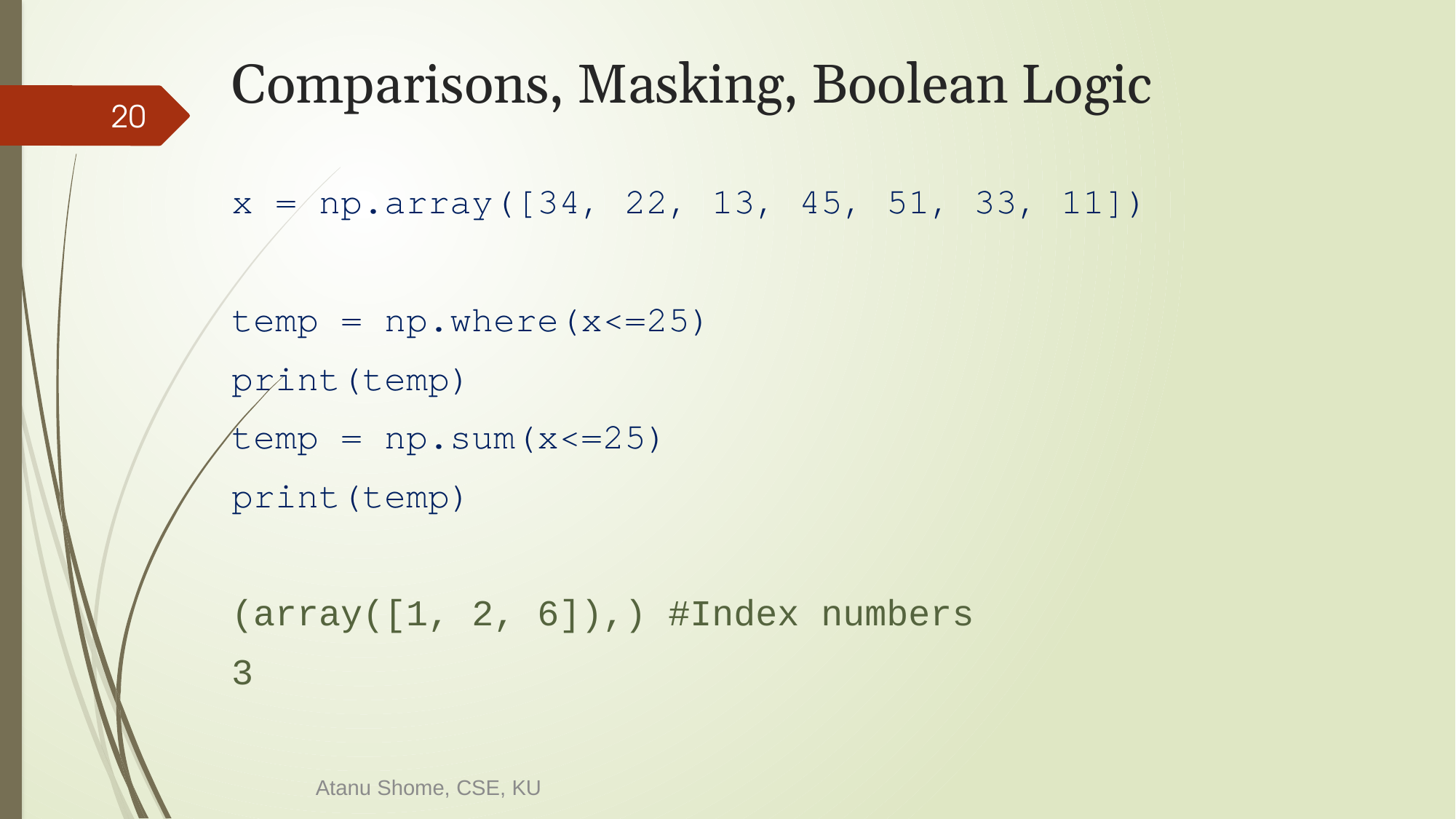

# Comparisons, Masking, Boolean Logic
20
x = np.array([34, 22, 13, 45, 51, 33, 11])

temp = np.where(x<=25)
print(temp)
temp = np.sum(x<=25)
print(temp)

(array([1, 2, 6]),) #Index numbers
3
Atanu Shome, CSE, KU